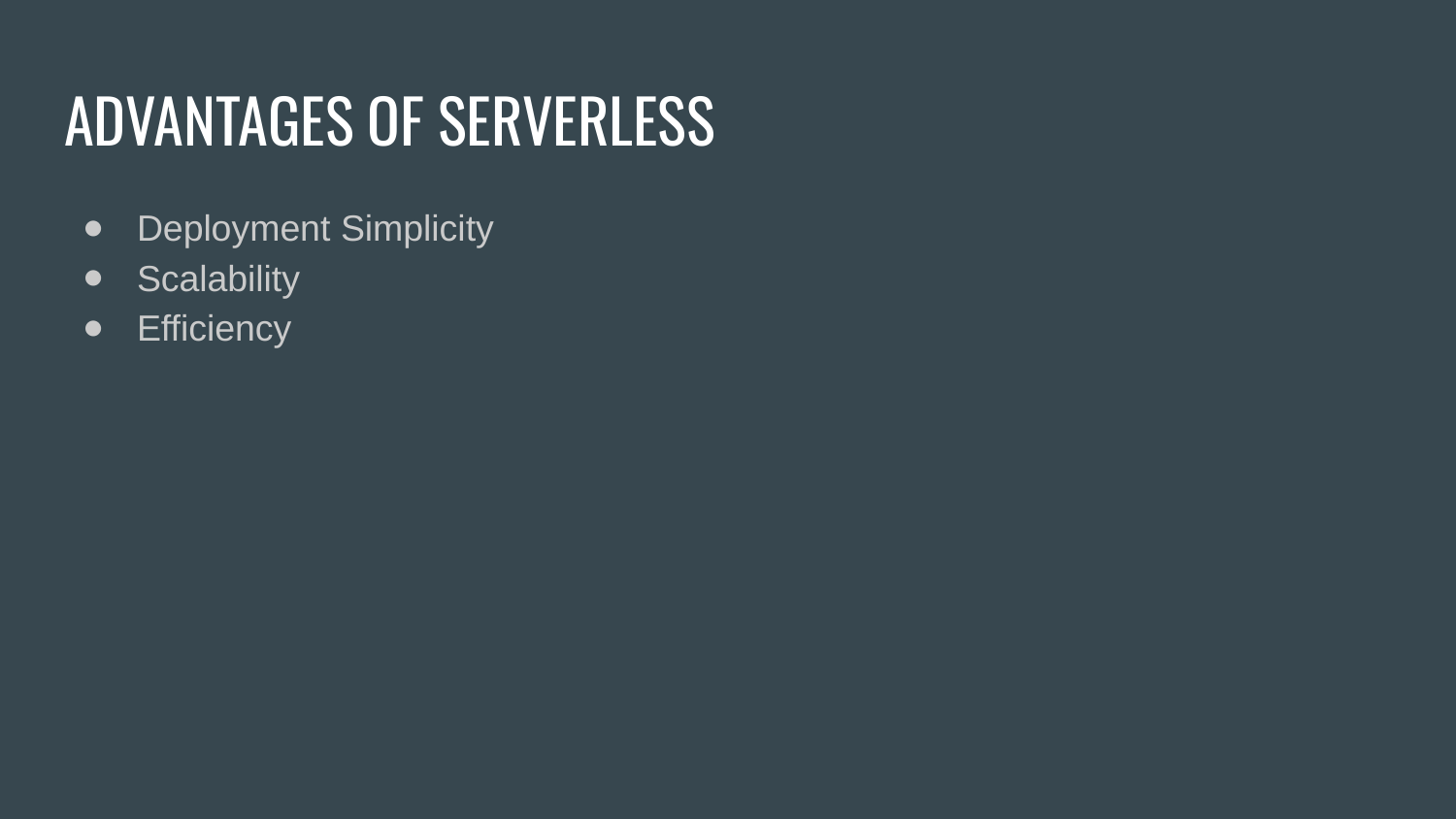

# ADVANTAGES OF SERVERLESS
Deployment Simplicity
Scalability
Efficiency